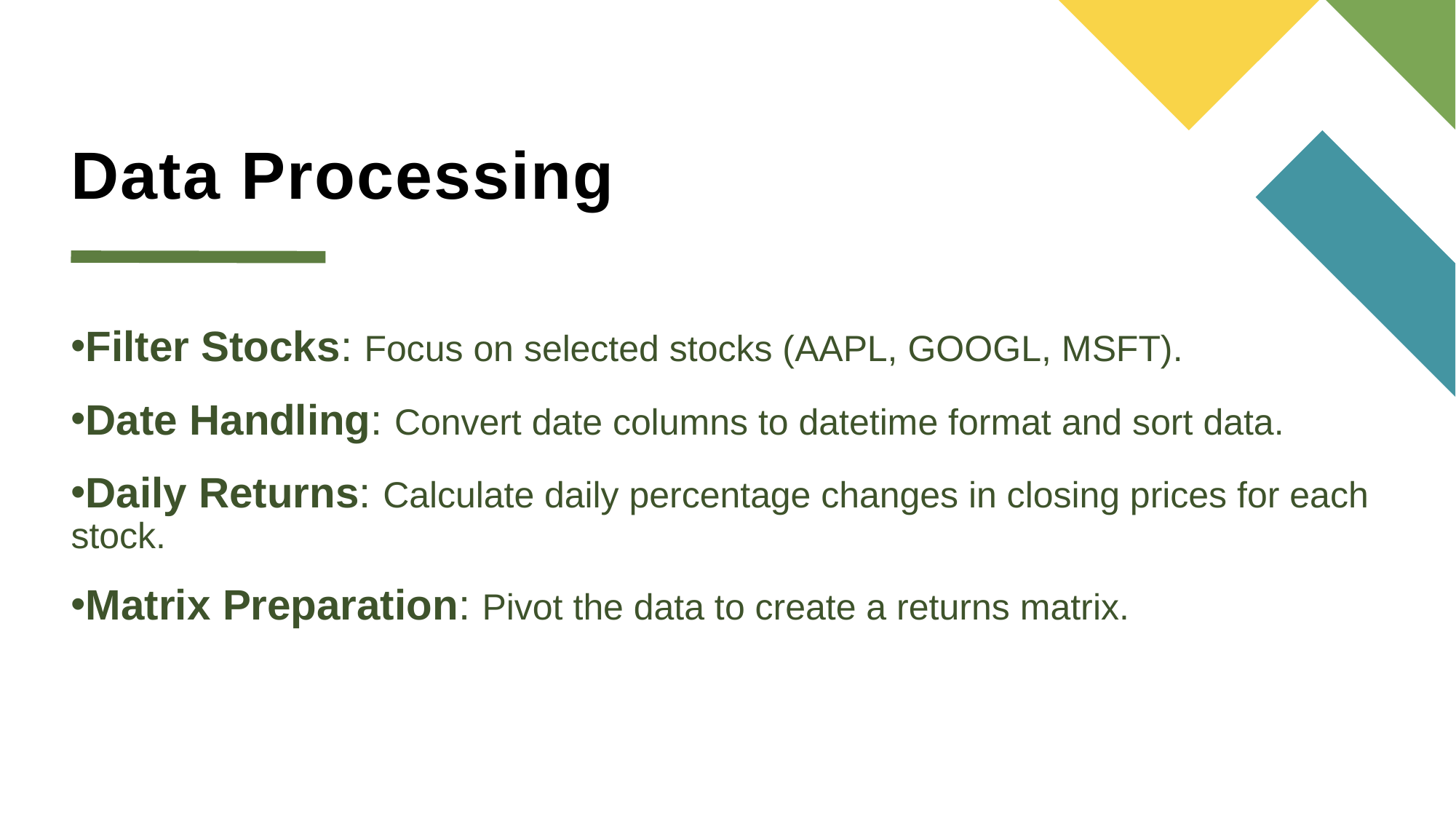

# Data Processing
Filter Stocks: Focus on selected stocks (AAPL, GOOGL, MSFT).
Date Handling: Convert date columns to datetime format and sort data.
Daily Returns: Calculate daily percentage changes in closing prices for each stock.
Matrix Preparation: Pivot the data to create a returns matrix.